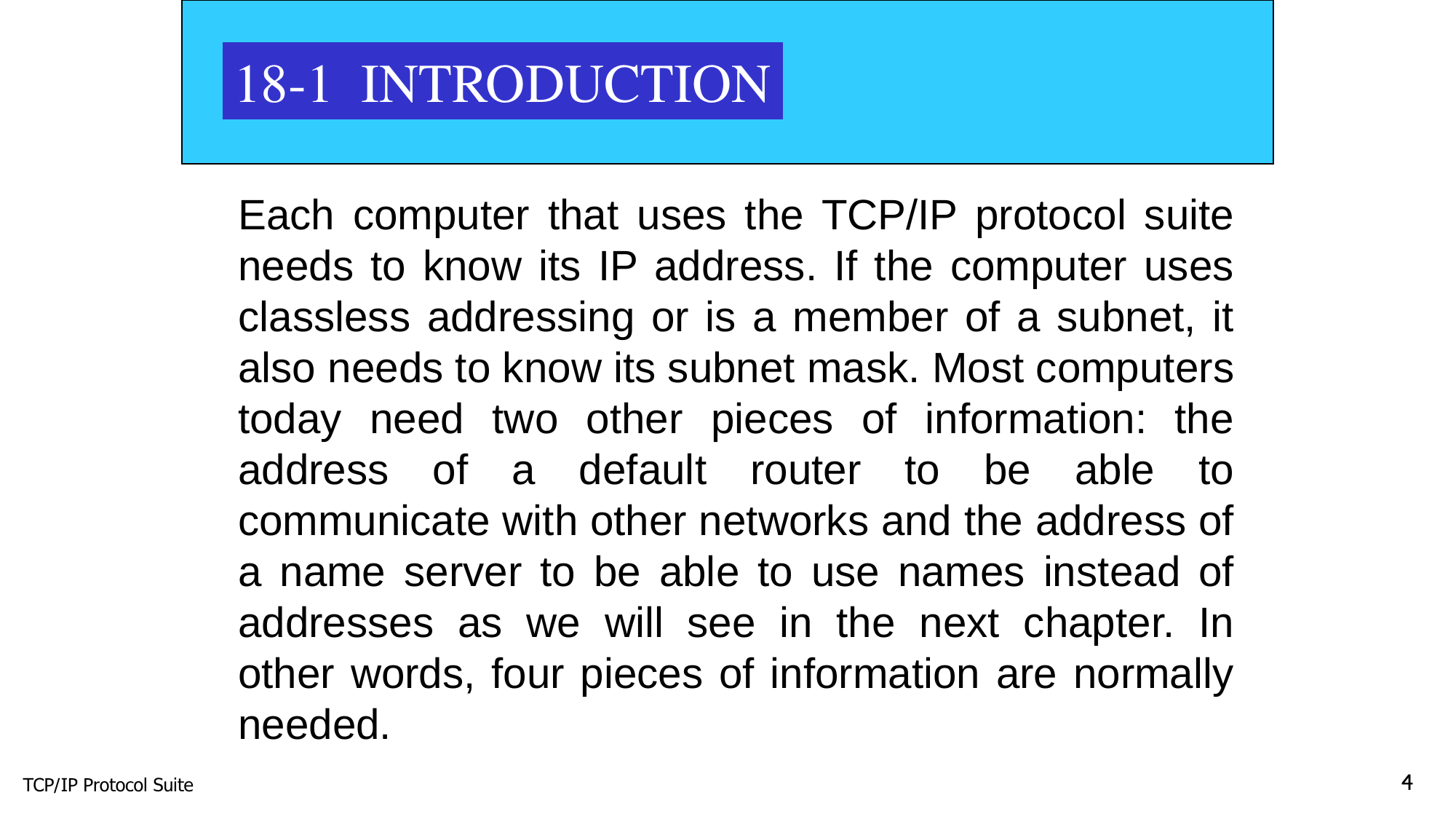

18-1  INTRODUCTION
Each computer that uses the TCP/IP protocol suite needs to know its IP address. If the computer uses classless addressing or is a member of a subnet, it also needs to know its subnet mask. Most computers today need two other pieces of information: the address of a default router to be able to communicate with other networks and the address of a name server to be able to use names instead of addresses as we will see in the next chapter. In other words, four pieces of information are normally needed.
4
TCP/IP Protocol Suite